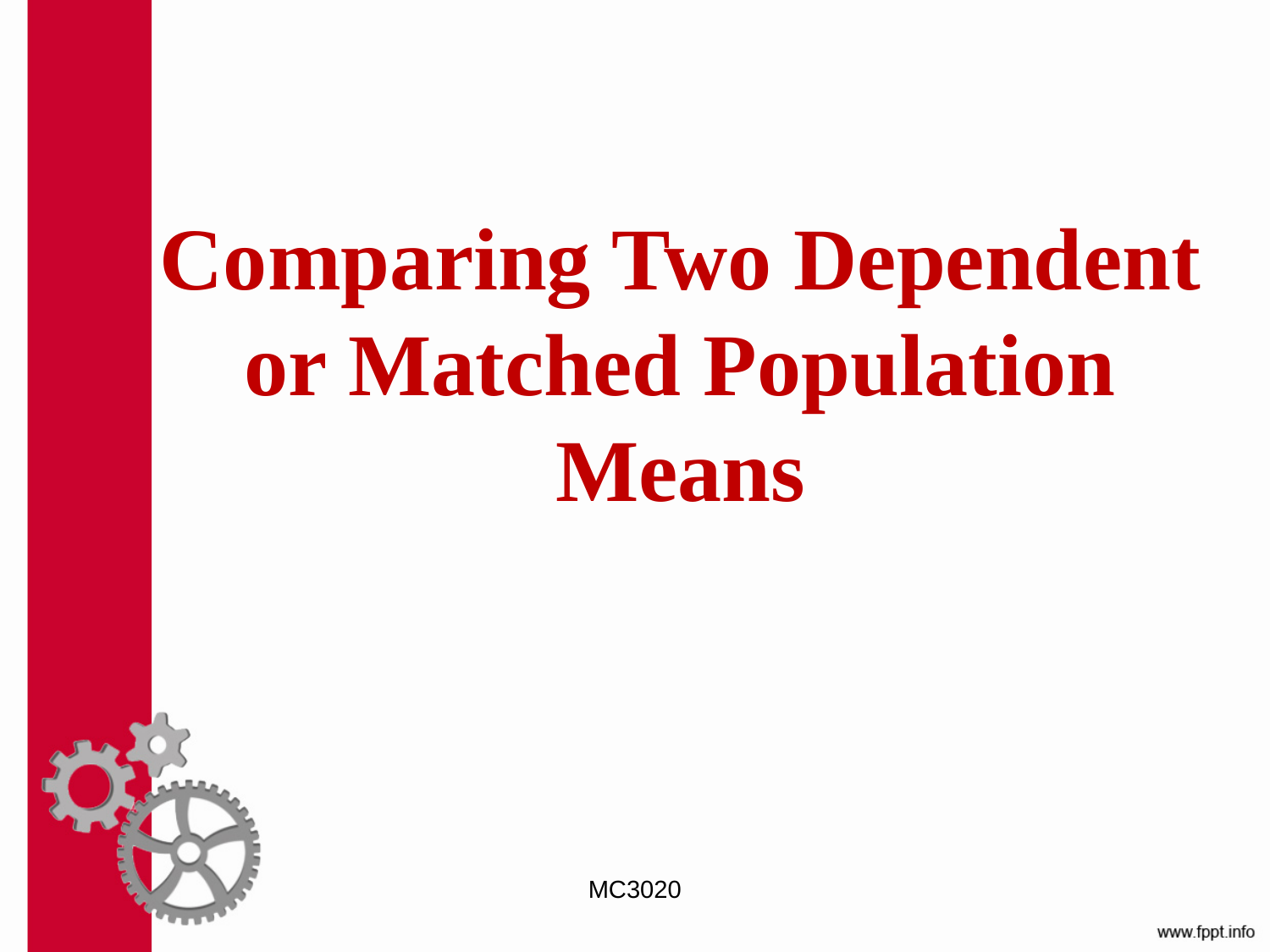

# Comparing Two Dependent or Matched Population Means

MC3020
34